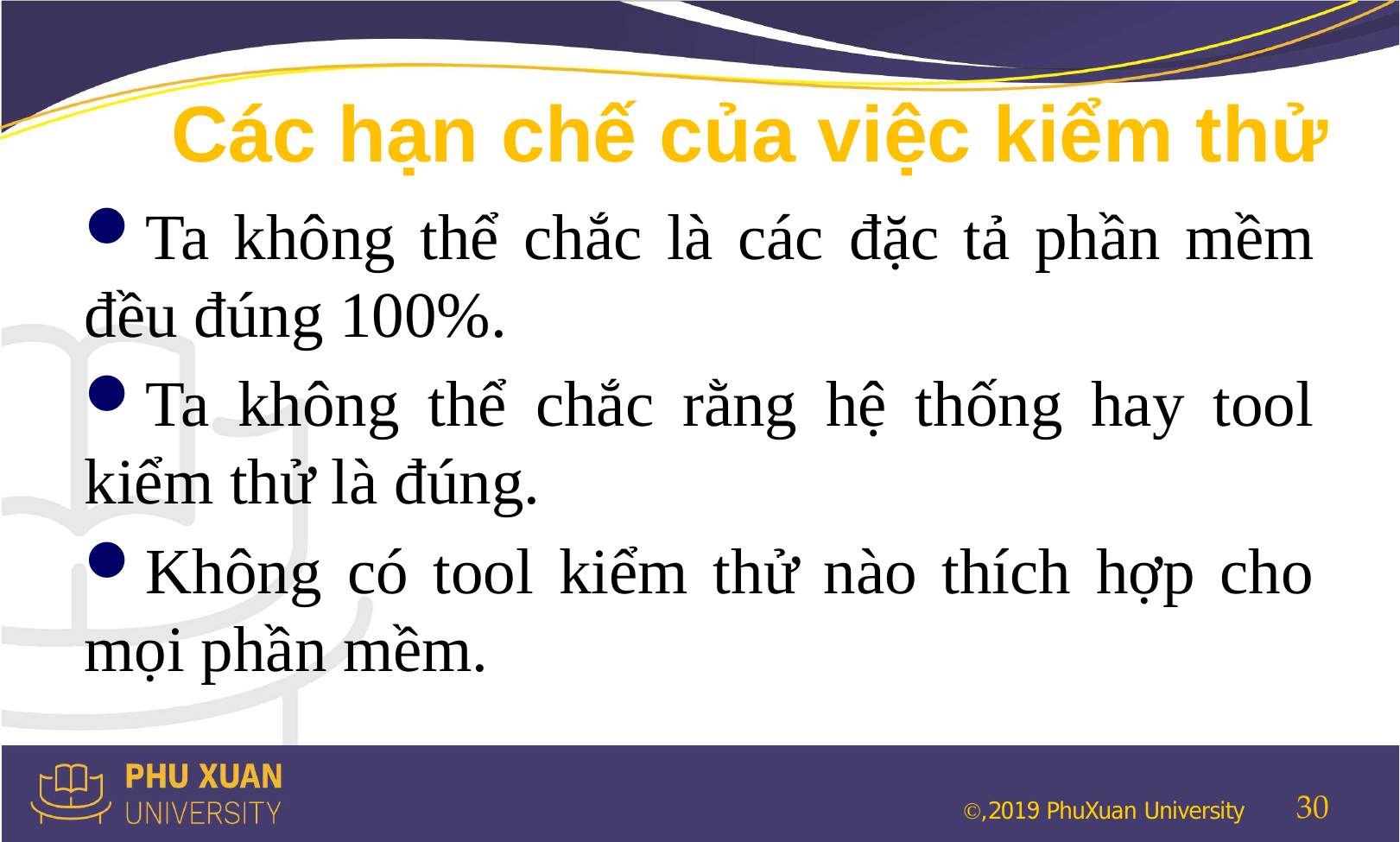

# Các hạn chế của việc kiểm thử
Ta không thể chắc là các đặc tả phần mềm đều đúng 100%. 
Ta không thể chắc rằng hệ thống hay tool kiểm thử là đúng.
Không có tool kiểm thử nào thích hợp cho mọi phần mềm.

30